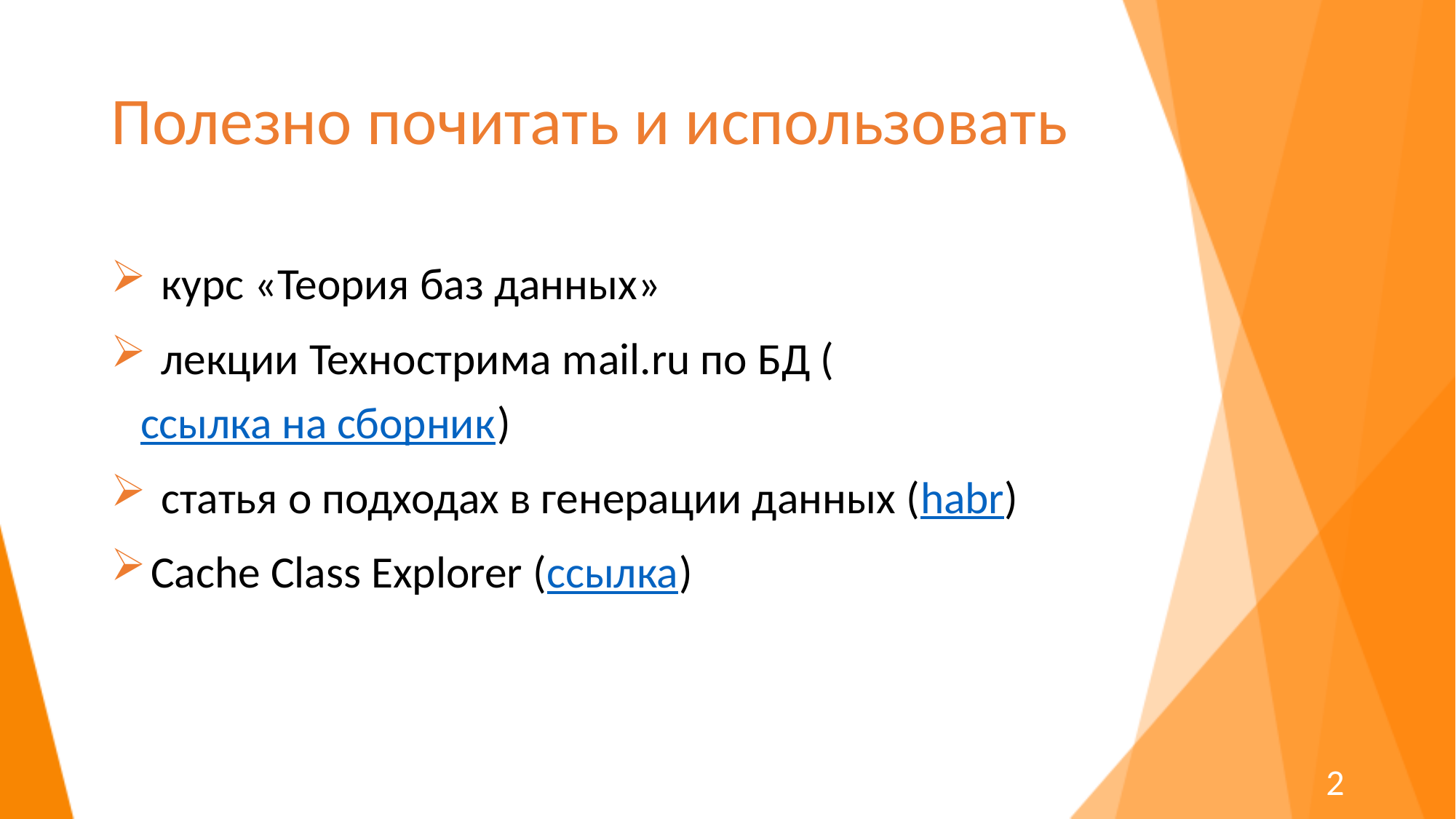

# Полезно почитать и использовать
  курс «Теория баз данных»
  лекции Технострима mail.ru по БД (ссылка на сборник)
  статья о подходах в генерации данных (habr)
 Cache Class Explorer (ссылка)
2